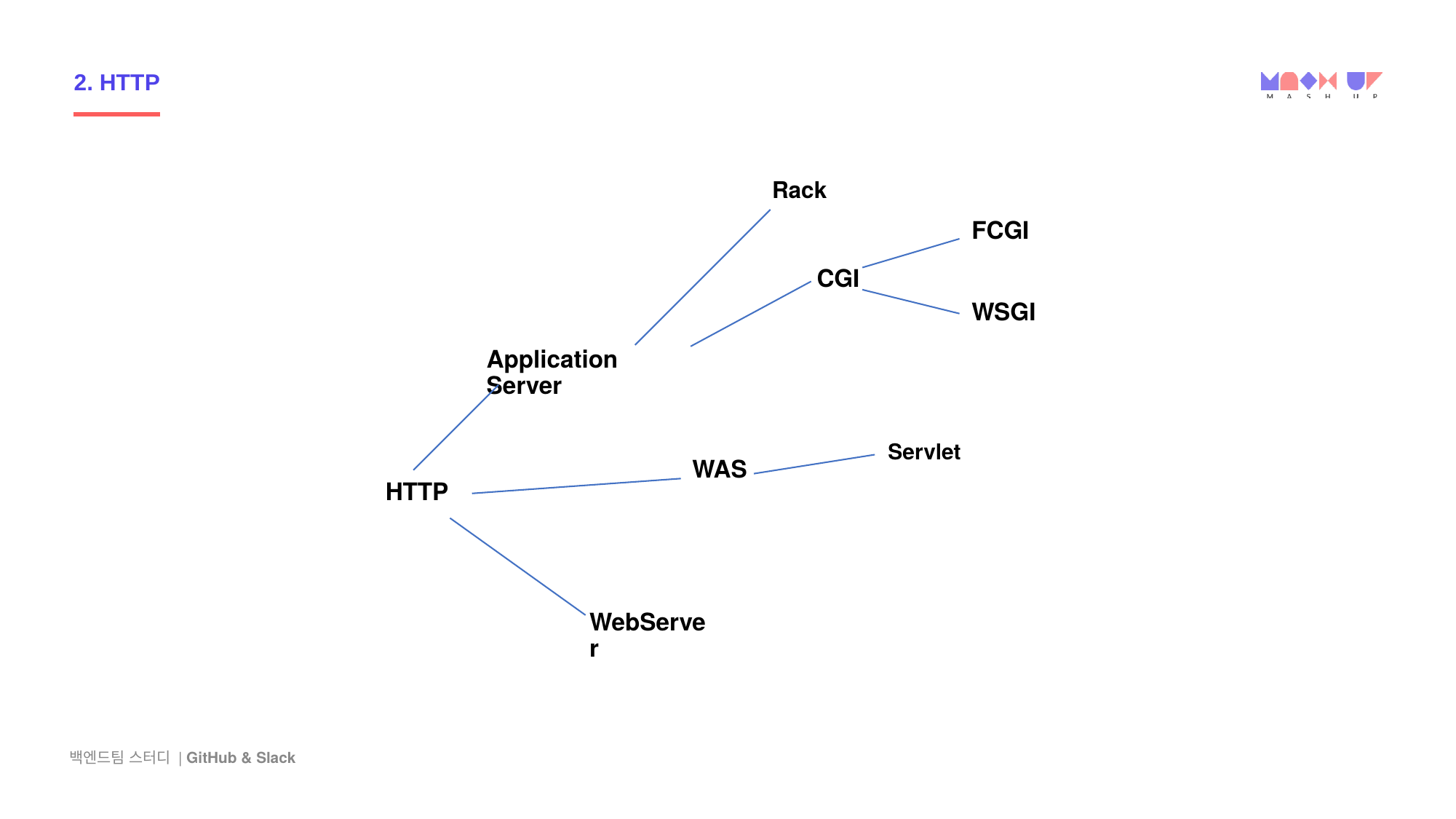

# 2. HTTP
Rack

FCGI

CGI

WSGI
Application Server

Servlet
WAS

HTTP

WebServer
34